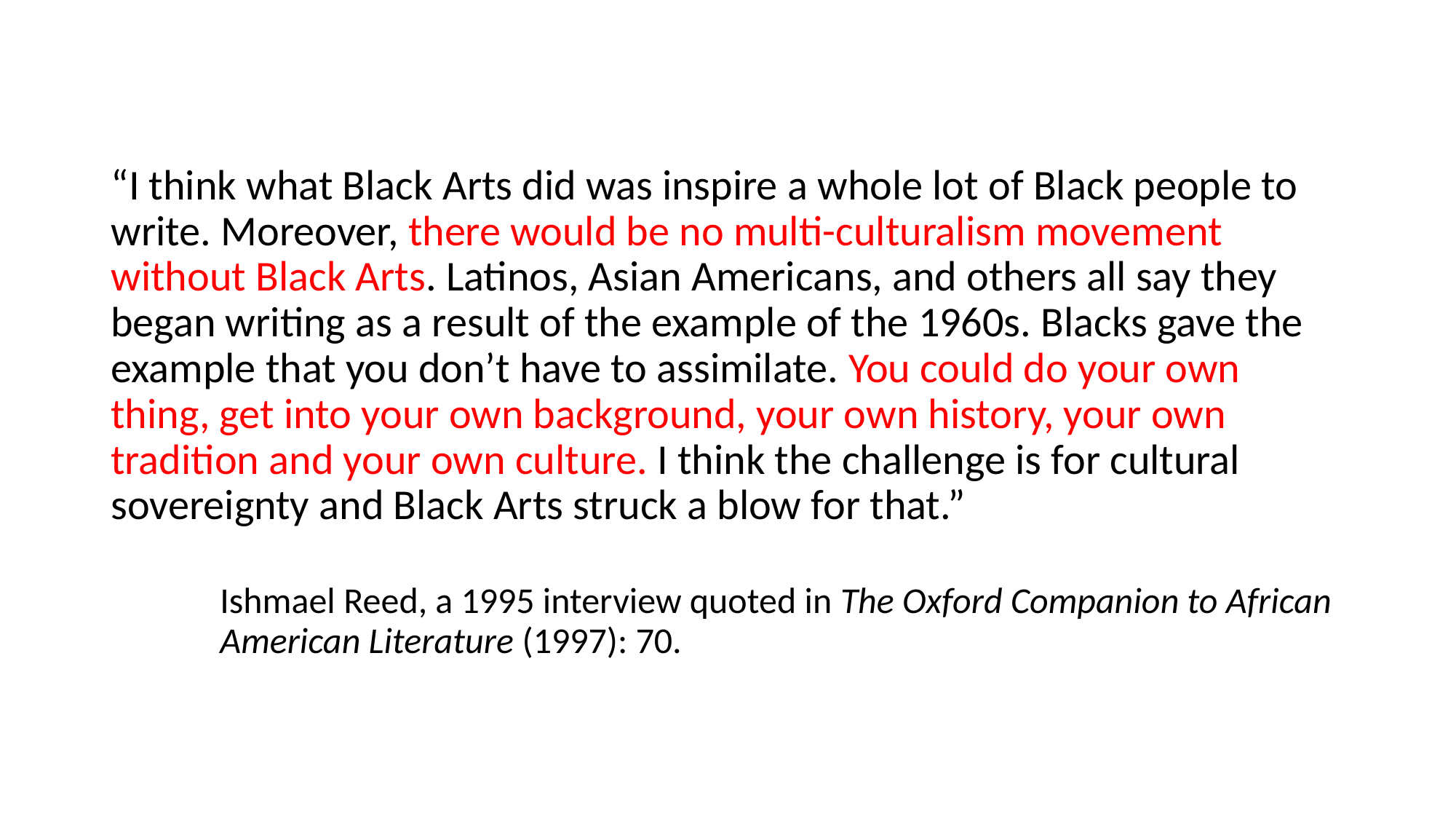

“I think what Black Arts did was inspire a whole lot of Black people to write. Moreover, there would be no multi-culturalism movement without Black Arts. Latinos, Asian Americans, and others all say they began writing as a result of the example of the 1960s. Blacks gave the example that you don’t have to assimilate. You could do your own thing, get into your own background, your own history, your own tradition and your own culture. I think the challenge is for cultural sovereignty and Black Arts struck a blow for that.”

	Ishmael Reed, a 1995 interview quoted in The Oxford Companion to African	American Literature (1997): 70.